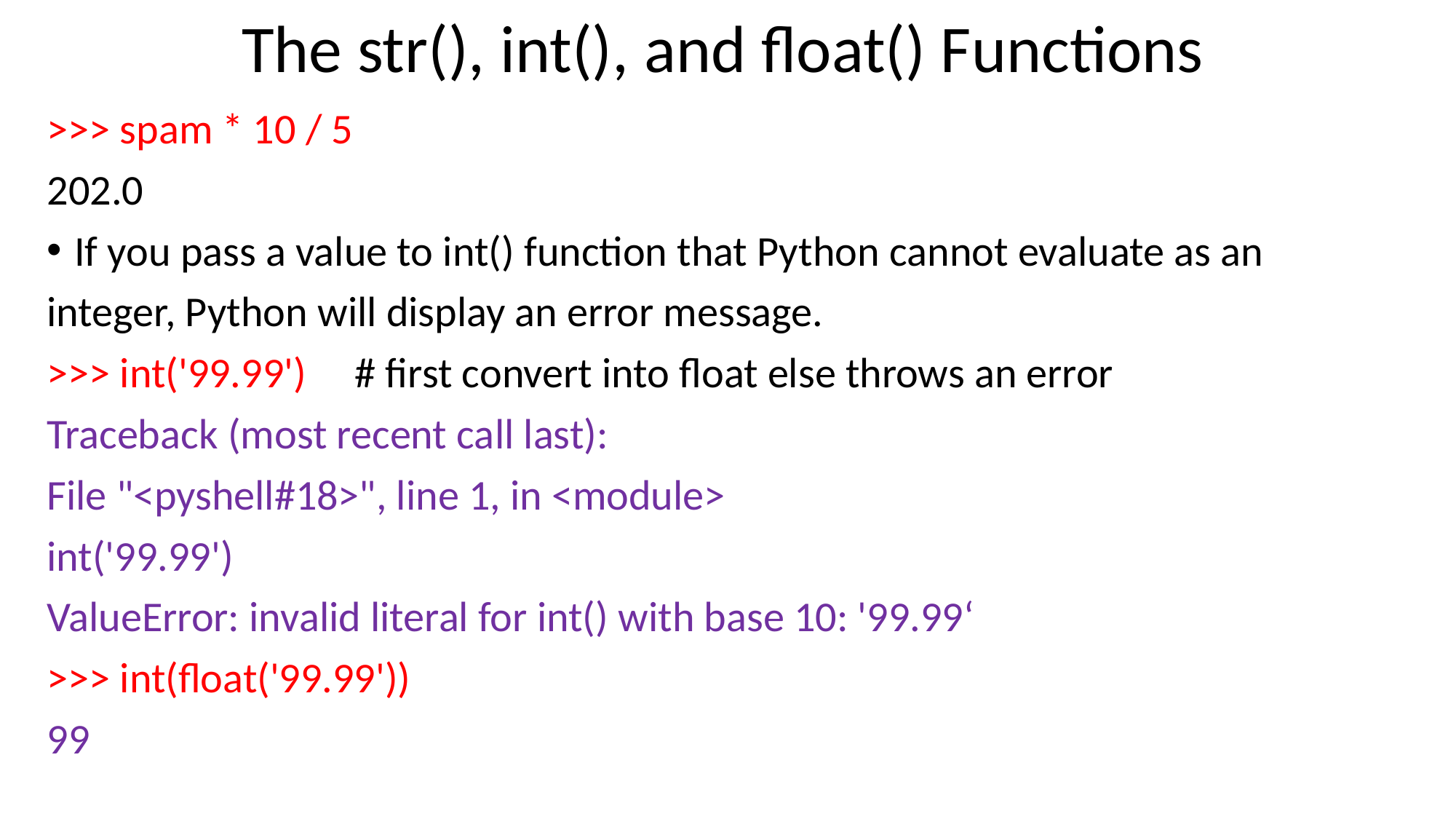

# The str(), int(), and float() Functions
>>> spam * 10 / 5
202.0
If you pass a value to int() function that Python cannot evaluate as an
integer, Python will display an error message.
>>> int('99.99')     # first convert into float else throws an error
Traceback (most recent call last):
File "<pyshell#18>", line 1, in <module>
int('99.99')
ValueError: invalid literal for int() with base 10: '99.99‘
>>> int(float('99.99'))
99